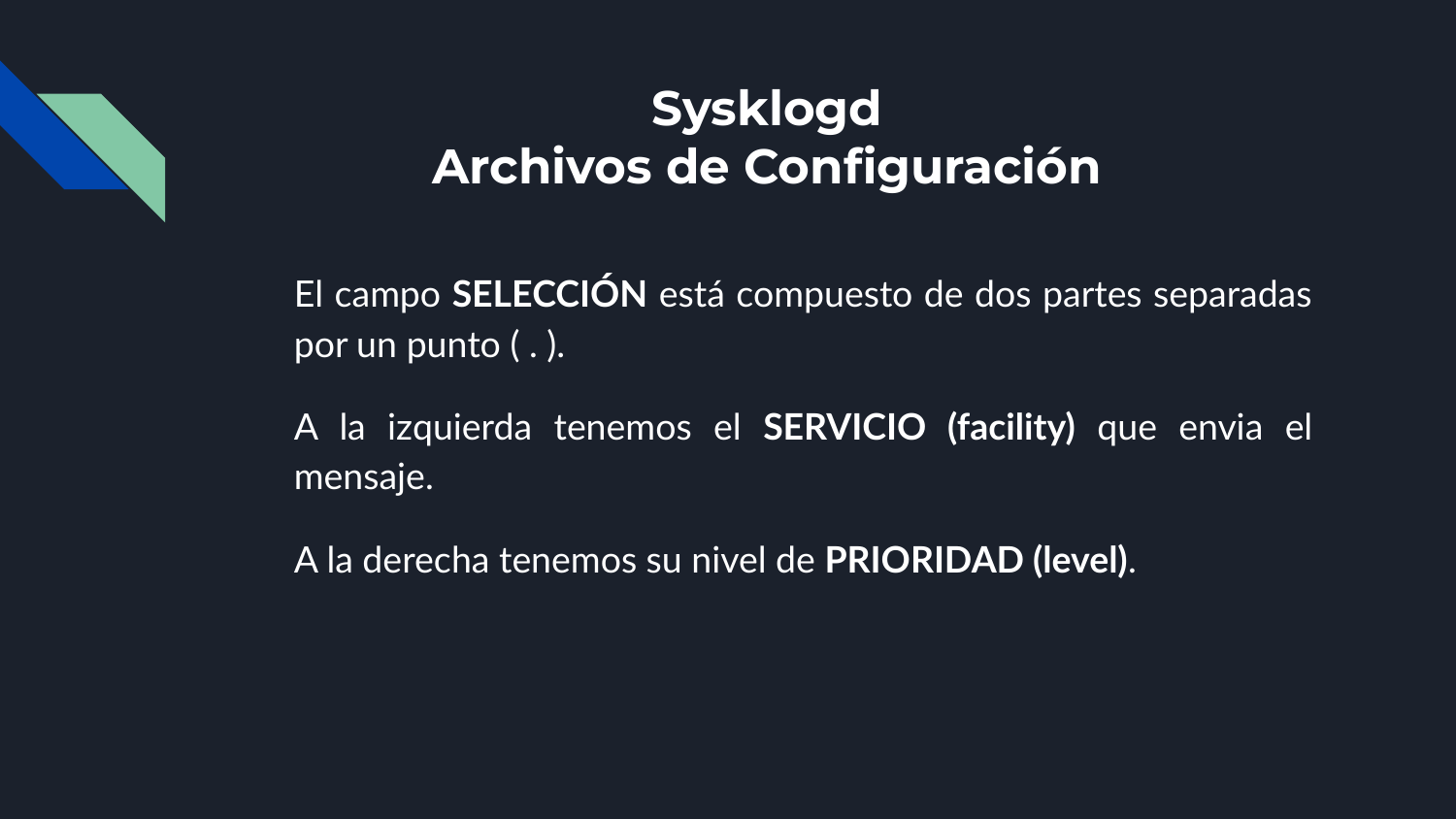

# Sysklogd
Archivos de Configuración
El campo SELECCIÓN está compuesto de dos partes separadas por un punto ( . ).
A la izquierda tenemos el SERVICIO (facility) que envia el mensaje.
A la derecha tenemos su nivel de PRIORIDAD (level).